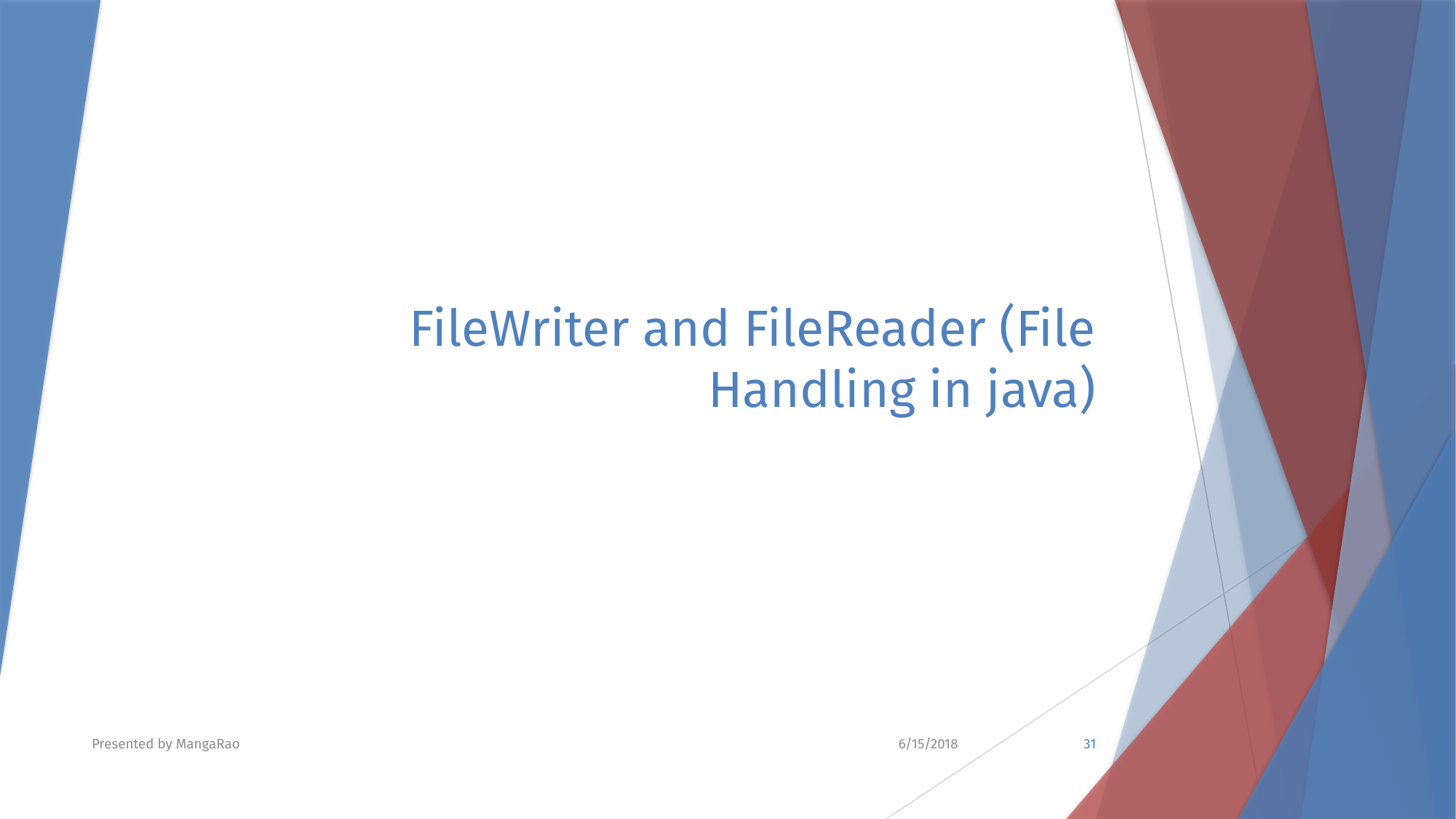

# FileWriter and FileReader (File Handling in java)

Presented by MangaRao
6/15/2018
31